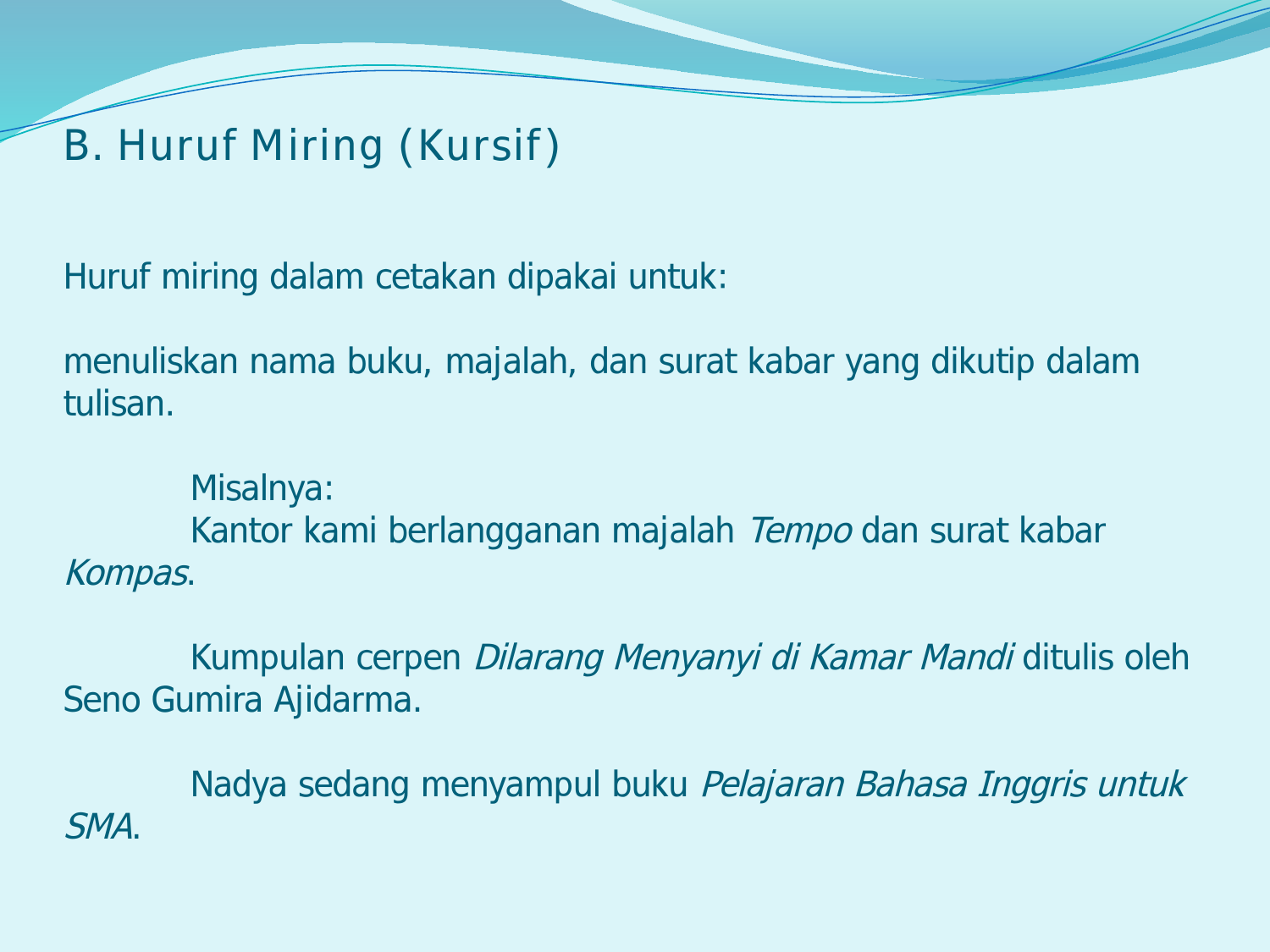

# B. Huruf Miring (Kursif)   Huruf miring dalam cetakan dipakai untuk:   menuliskan nama buku, majalah, dan surat kabar yang dikutip dalam tulisan. Misalnya: Kantor kami berlangganan majalah Tempo dan surat kabar 	Kompas. Kumpulan cerpen Dilarang Menyanyi di Kamar Mandi ditulis oleh 	Seno Gumira Ajidarma. Nadya sedang menyampul buku Pelajaran Bahasa Inggris untuk 	SMA.